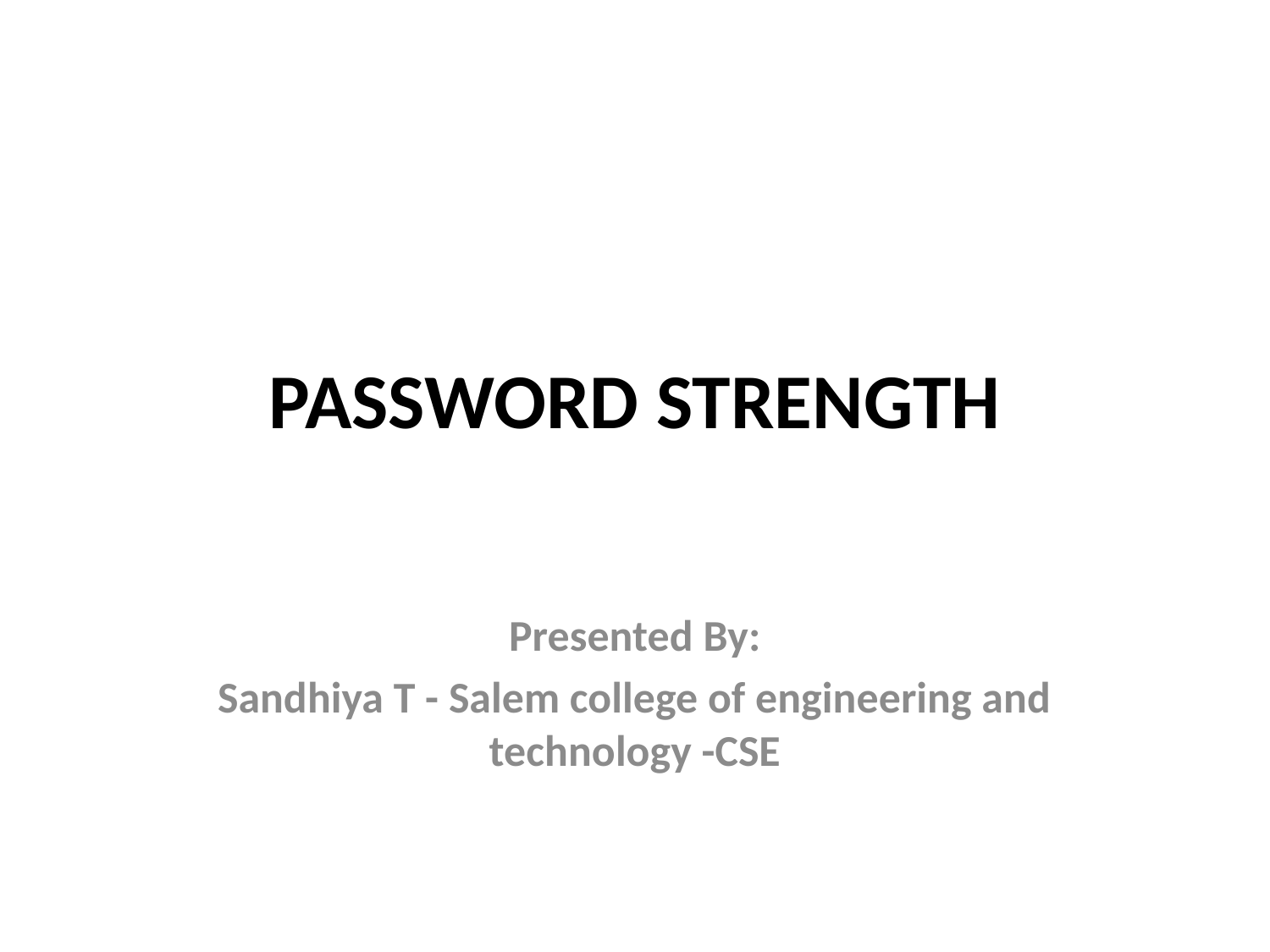

# PASSWORD STRENGTH

Presented By:
Sandhiya T - Salem college of engineering and technology -CSE